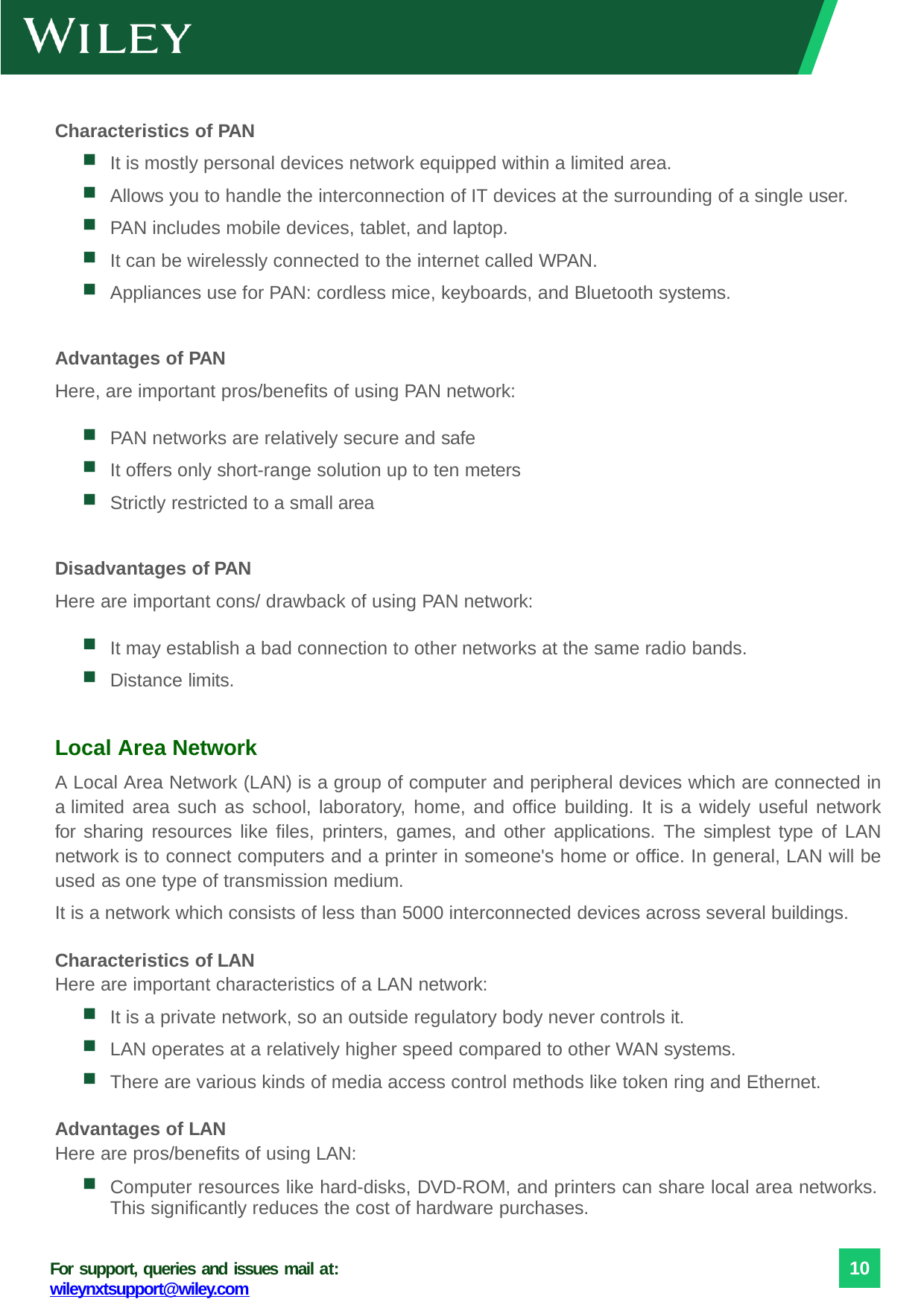

Characteristics of PAN
It is mostly personal devices network equipped within a limited area.
Allows you to handle the interconnection of IT devices at the surrounding of a single user.
PAN includes mobile devices, tablet, and laptop.
It can be wirelessly connected to the internet called WPAN.
Appliances use for PAN: cordless mice, keyboards, and Bluetooth systems.

Advantages of PAN
Here, are important pros/benefits of using PAN network:

PAN networks are relatively secure and safe
It offers only short-range solution up to ten meters
Strictly restricted to a small area

Disadvantages of PAN
Here are important cons/ drawback of using PAN network:

It may establish a bad connection to other networks at the same radio bands.
Distance limits.

Local Area Network
A Local Area Network (LAN) is a group of computer and peripheral devices which are connected in a limited area such as school, laboratory, home, and office building. It is a widely useful network for sharing resources like files, printers, games, and other applications. The simplest type of LAN network is to connect computers and a printer in someone's home or office. In general, LAN will be used as one type of transmission medium.
It is a network which consists of less than 5000 interconnected devices across several buildings.

Characteristics of LAN
Here are important characteristics of a LAN network:
It is a private network, so an outside regulatory body never controls it.
LAN operates at a relatively higher speed compared to other WAN systems.
There are various kinds of media access control methods like token ring and Ethernet.

Advantages of LAN
Here are pros/benefits of using LAN:
Computer resources like hard-disks, DVD-ROM, and printers can share local area networks. This significantly reduces the cost of hardware purchases.
For support, queries and issues mail at: wileynxtsupport@wiley.com
10